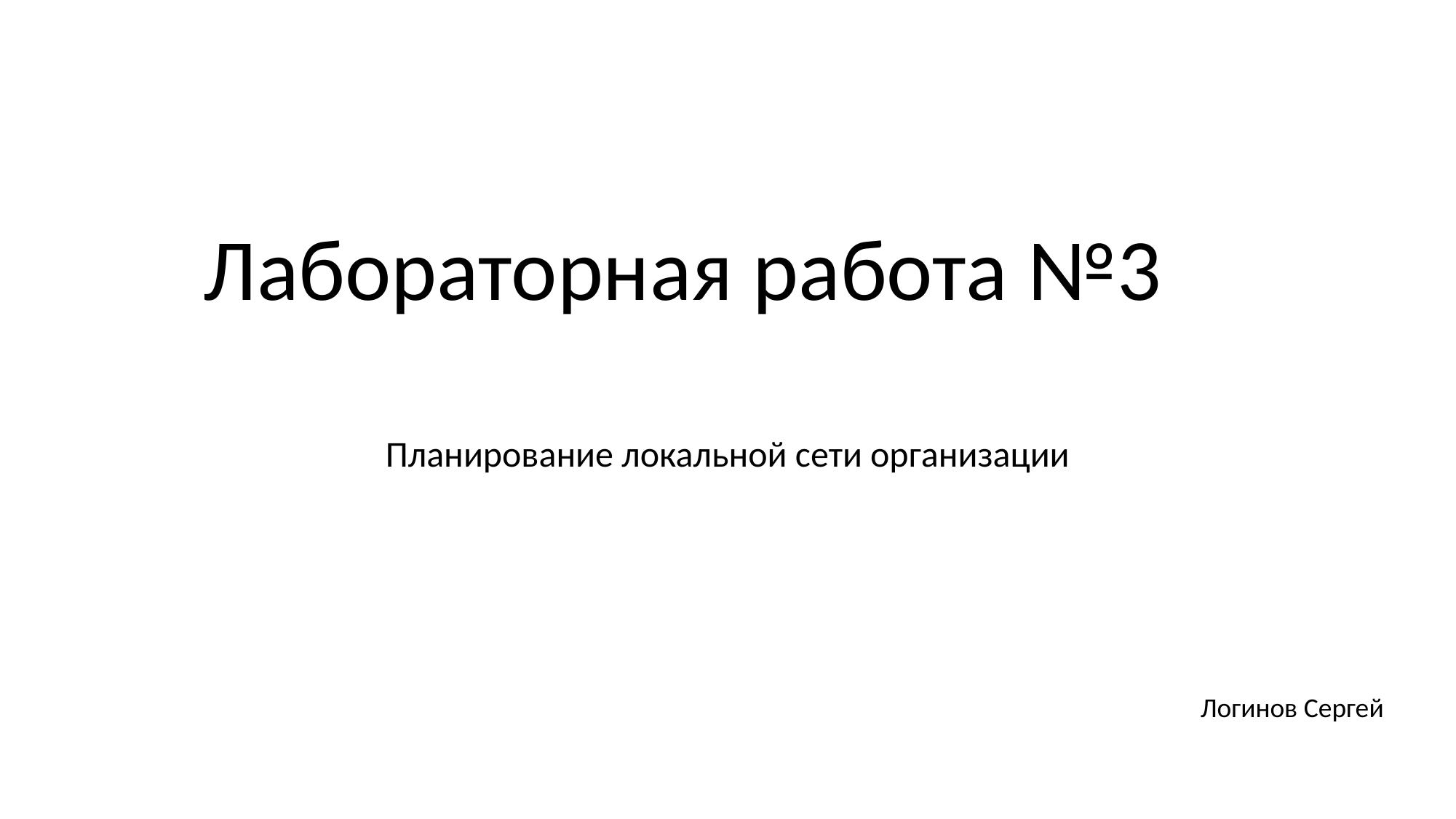

# Лабораторная работа №3
Планирование локальной сети организации
Логинов Сергей